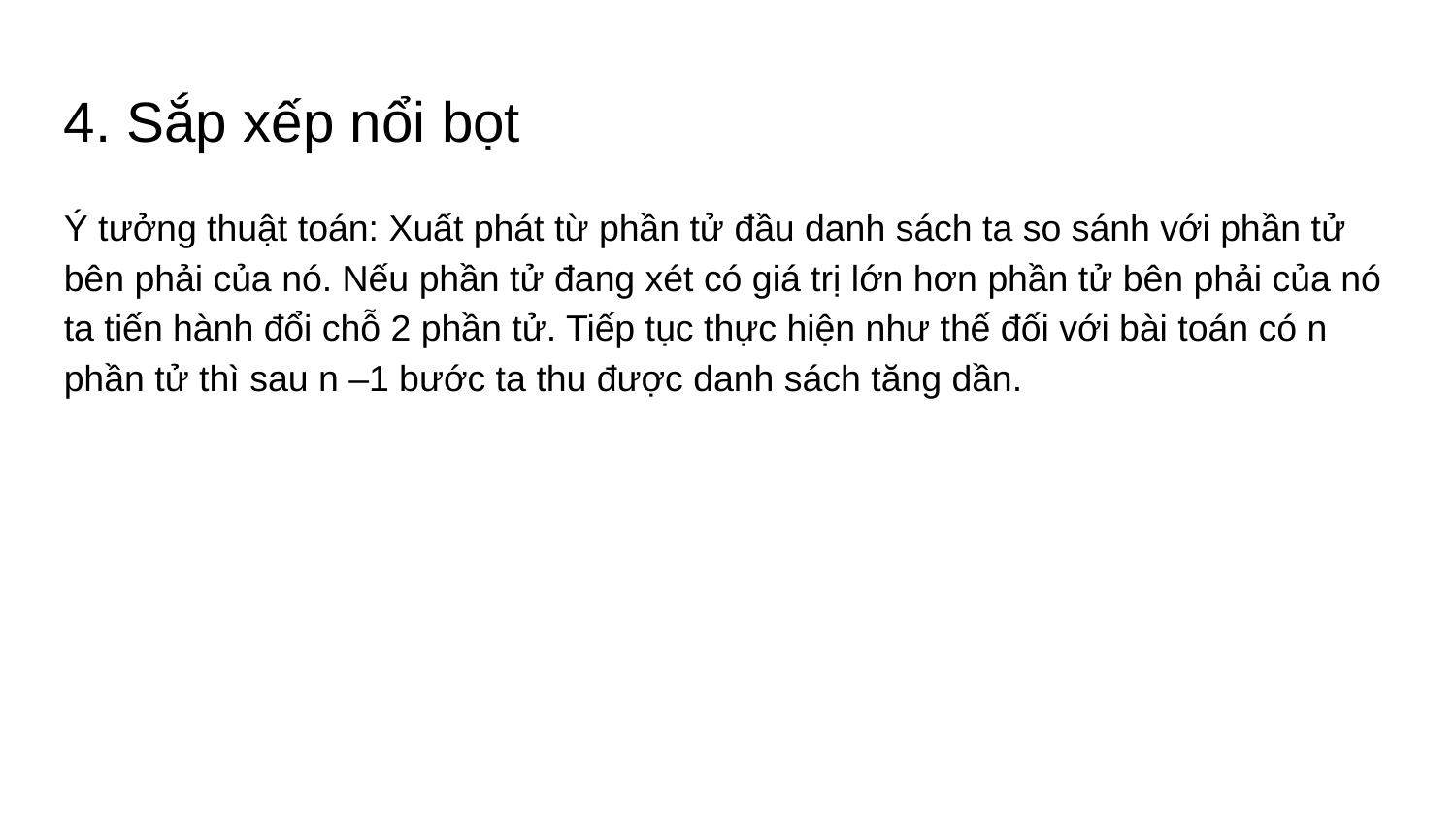

4. Sắp xếp nổi bọt
Ý tưởng thuật toán: Xuất phát từ phần tử đầu danh sách ta so sánh với phần tử bên phải của nó. Nếu phần tử đang xét có giá trị lớn hơn phần tử bên phải của nó ta tiến hành đổi chỗ 2 phần tử. Tiếp tục thực hiện như thế đối với bài toán có n phần tử thì sau n –1 bước ta thu được danh sách tăng dần.